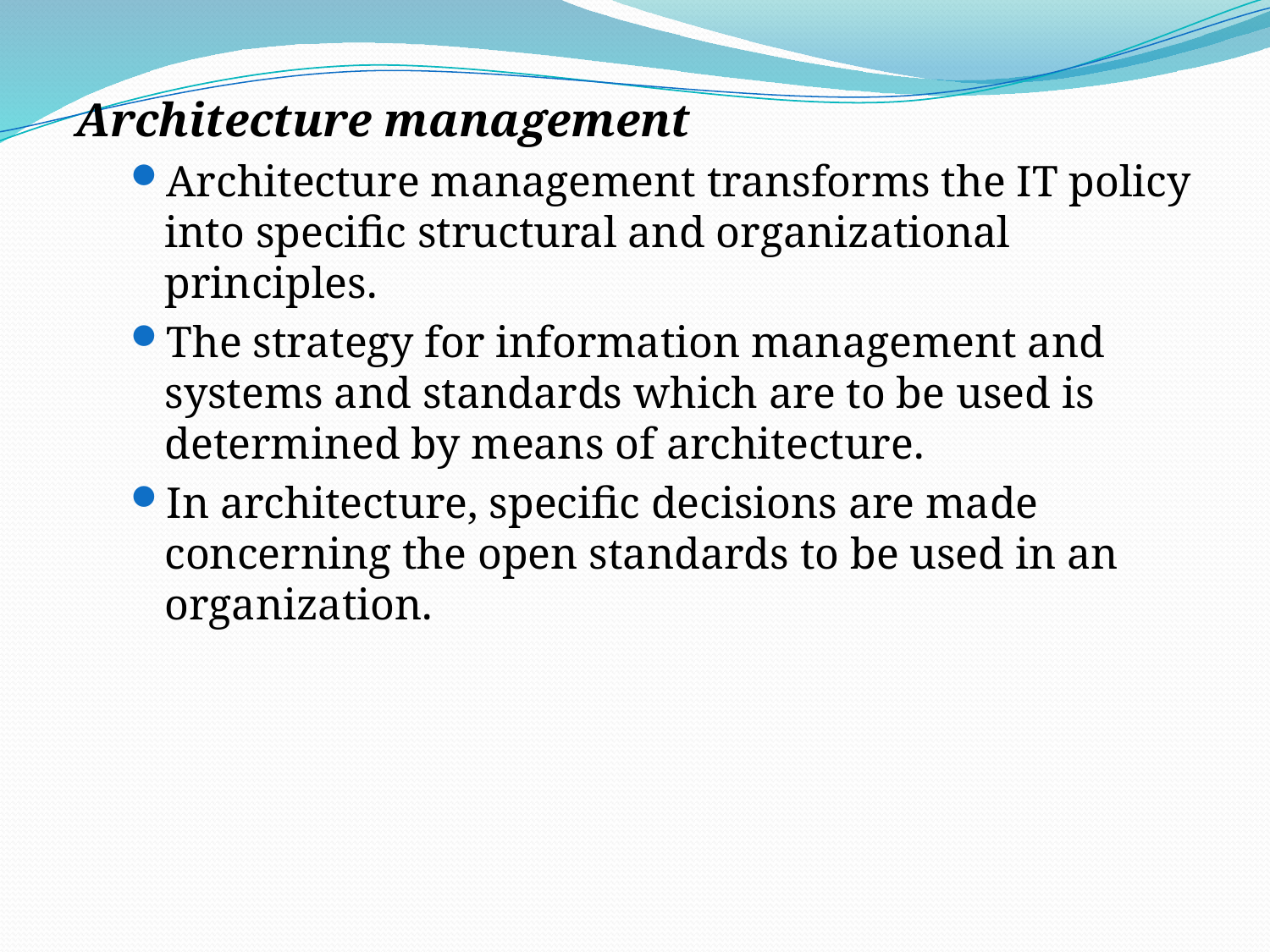

Architecture management
Architecture management transforms the IT policy into specific structural and organizational principles.
The strategy for information management and systems and standards which are to be used is determined by means of architecture.
In architecture, specific decisions are made concerning the open standards to be used in an organization.